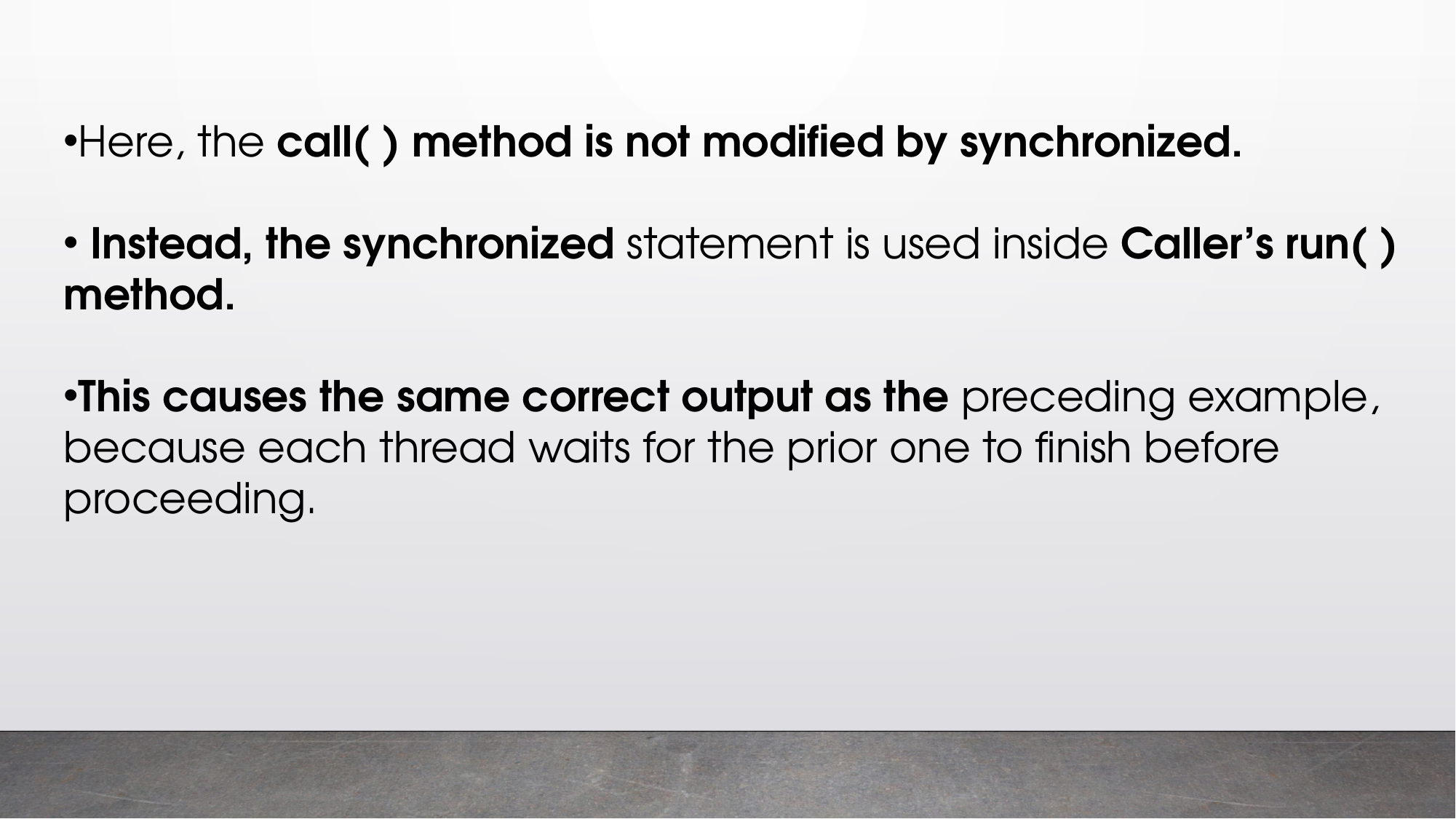

Here, the call( ) method is not modified by synchronized.

 Instead, the synchronized statement is used inside Caller’s run( ) method.

This causes the same correct output as the preceding example, because each thread waits for the prior one to finish before proceeding.